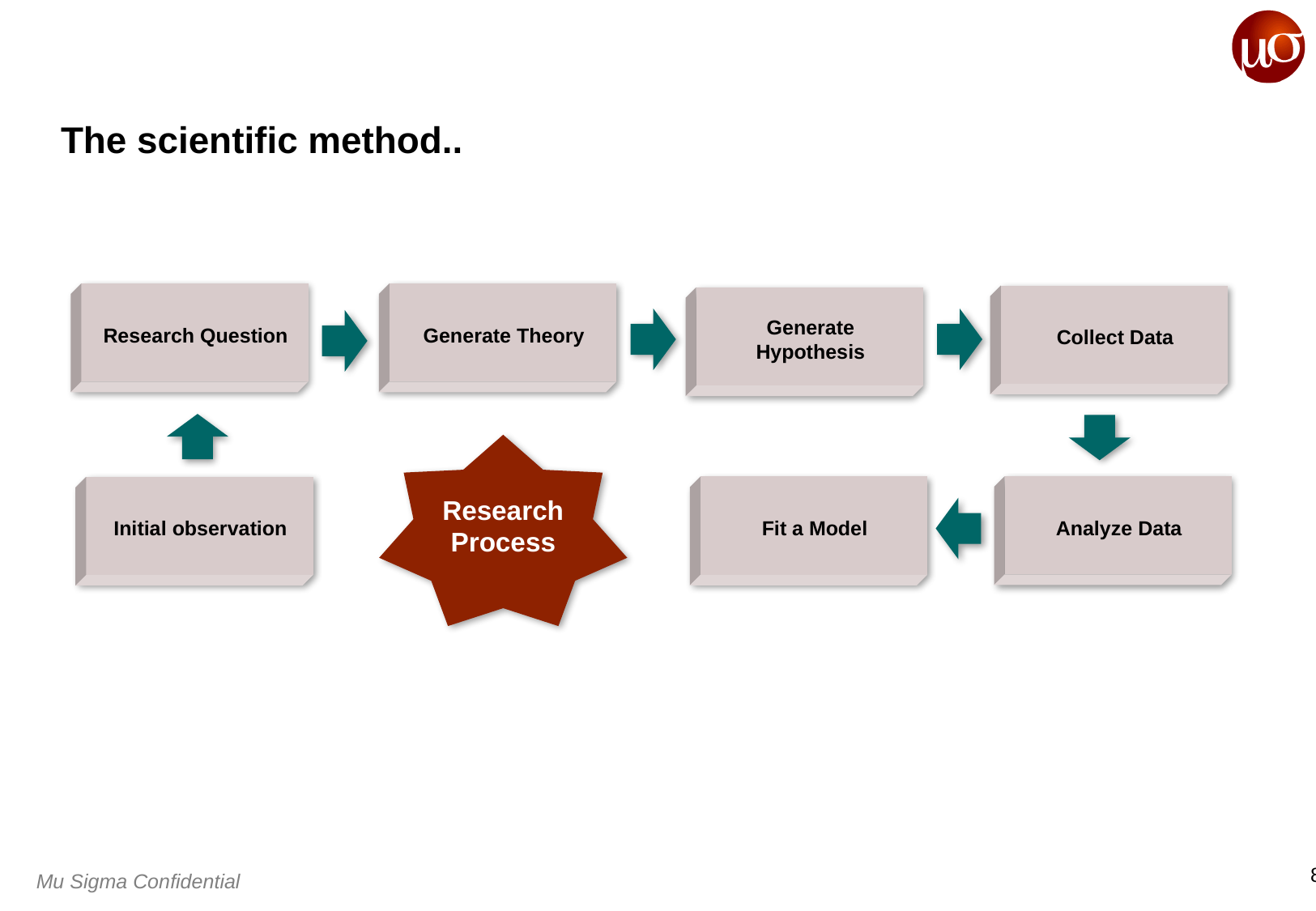

# The scientific method..

Research Question
Generate Theory
Collect Data
Generate Hypothesis

Research Process

Analyze Data
Fit a Model
Initial observation